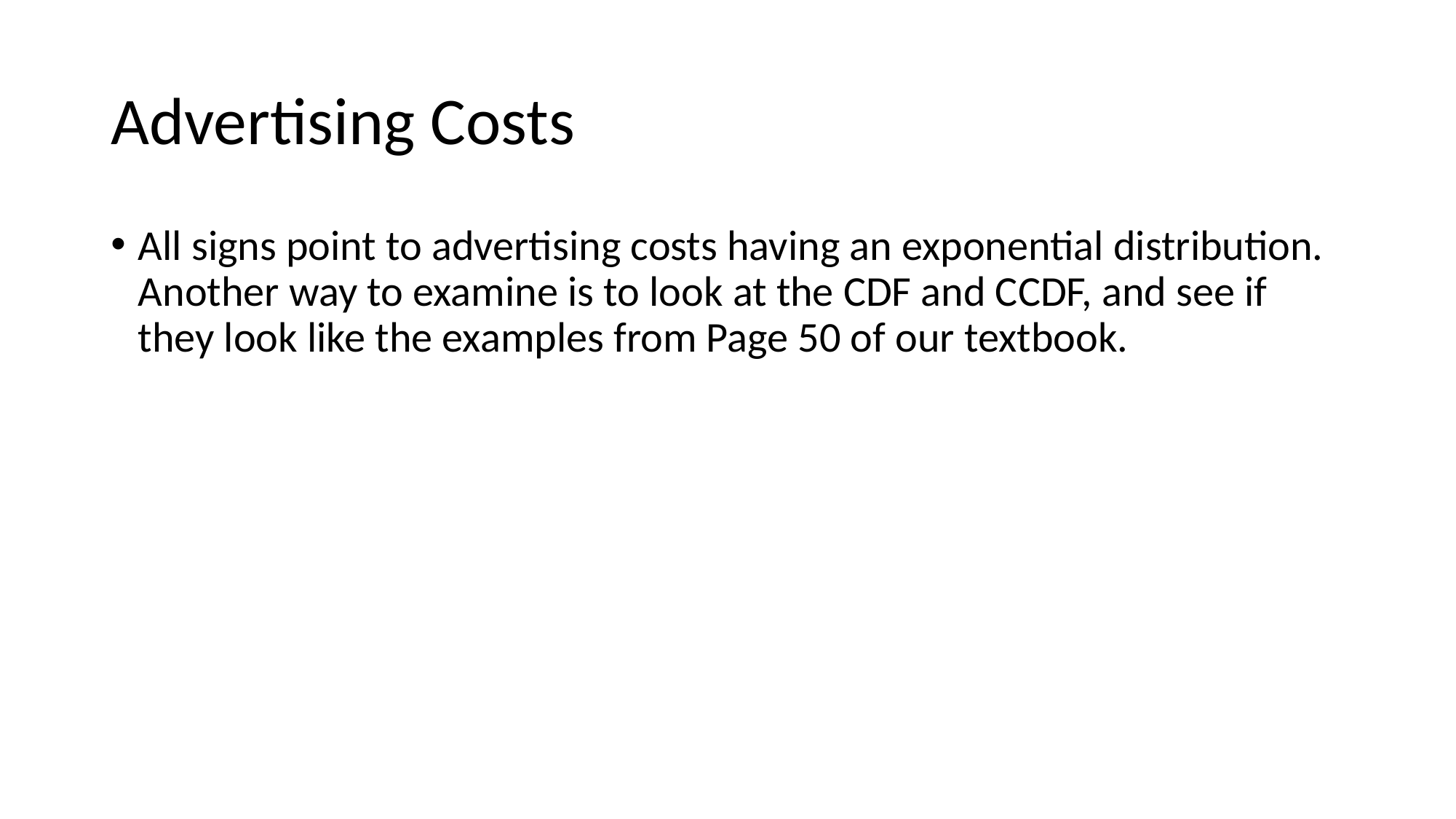

# Advertising Costs
All signs point to advertising costs having an exponential distribution. Another way to examine is to look at the CDF and CCDF, and see if they look like the examples from Page 50 of our textbook.